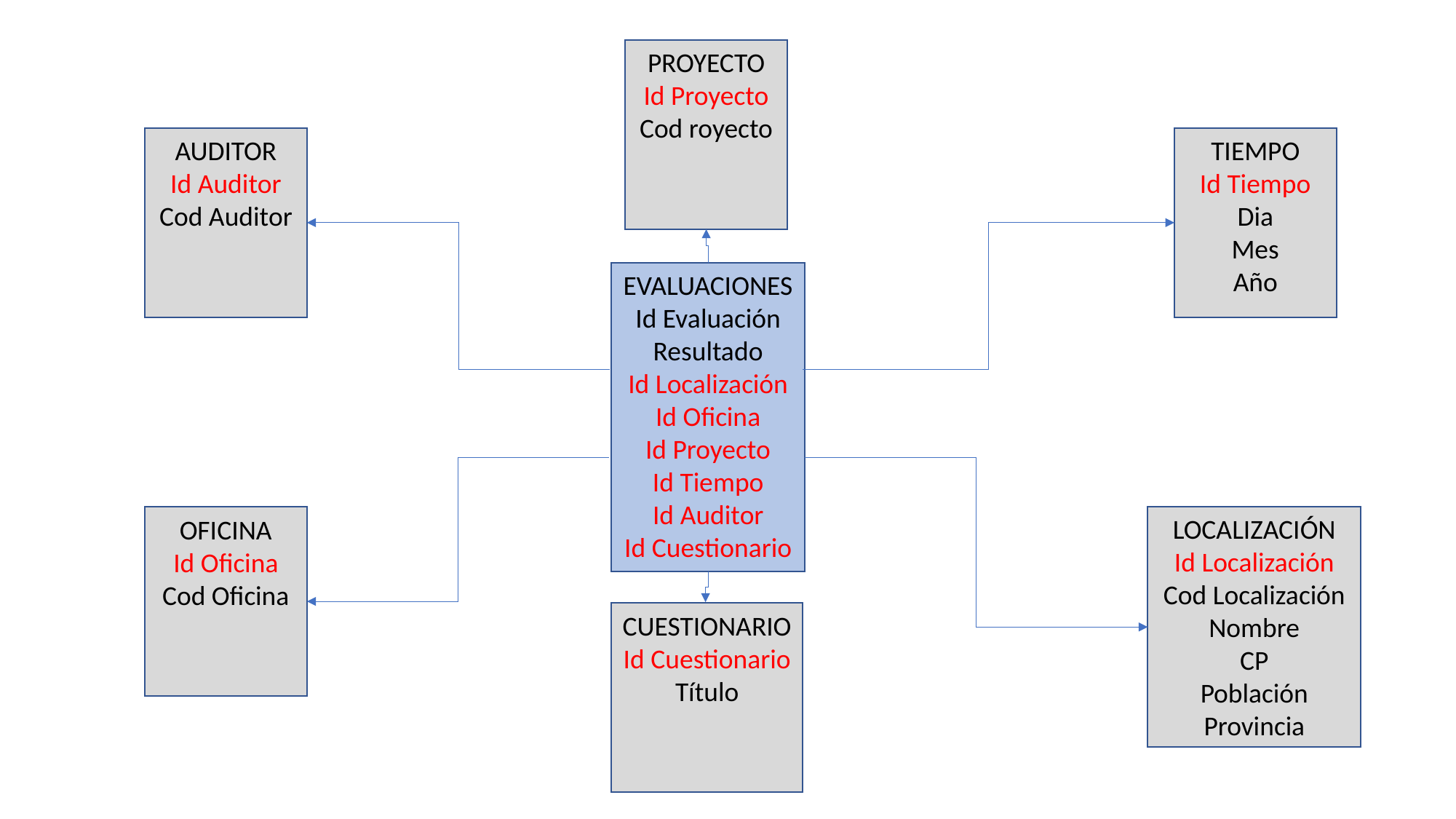

PROYECTO
Id Proyecto
Cod royecto
AUDITOR
Id Auditor
Cod Auditor
TIEMPO
Id Tiempo
Dia
Mes
Año
EVALUACIONES
Id Evaluación
Resultado
Id Localización
Id Oficina
Id Proyecto
Id Tiempo
Id Auditor
Id Cuestionario
LOCALIZACIÓN
Id Localización
Cod Localización
Nombre
CP
Población
Provincia
OFICINA
Id Oficina
Cod Oficina
CUESTIONARIO
Id Cuestionario
Título